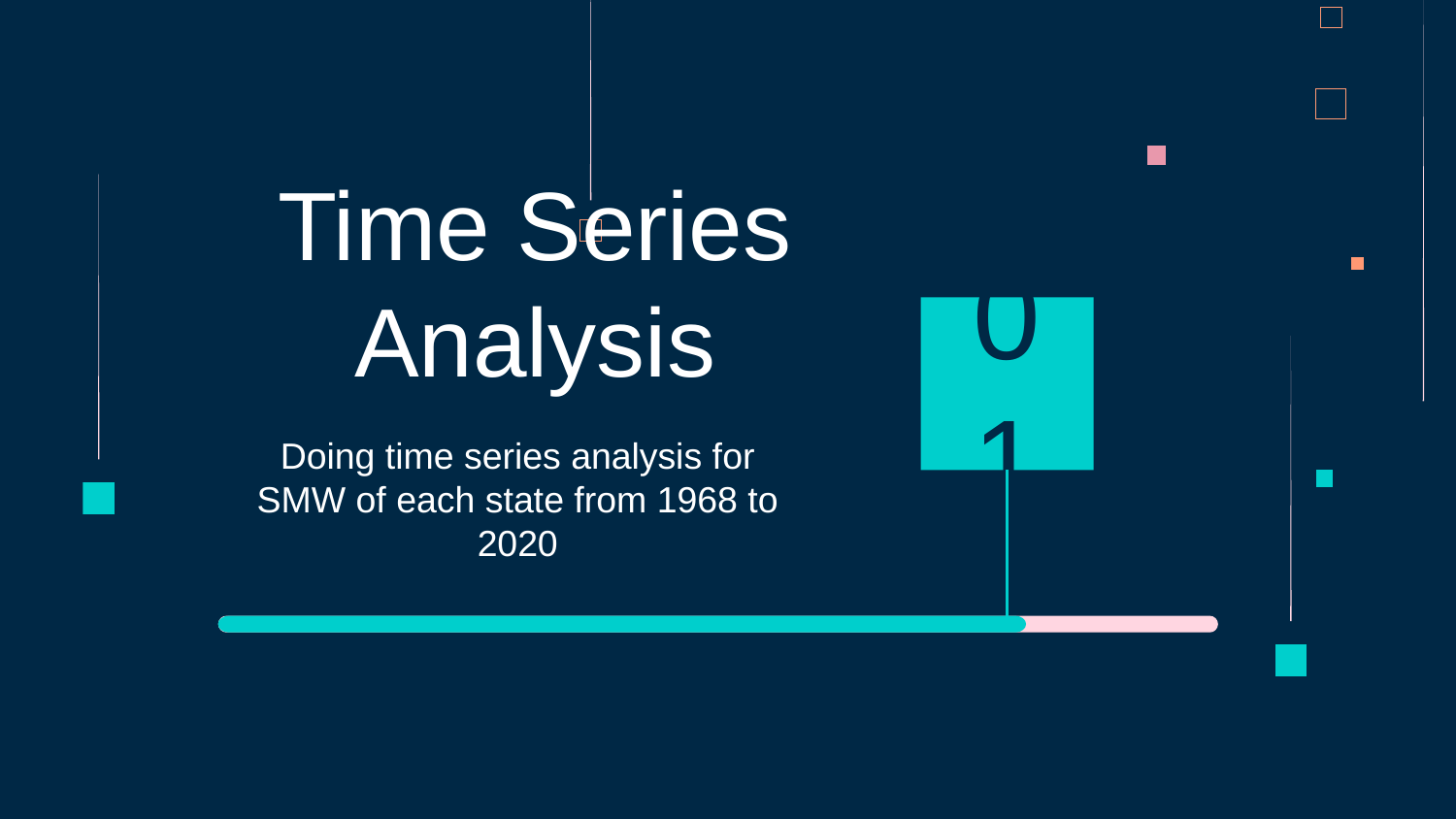

# Time Series Analysis

01
Doing time series analysis for SMW of each state from 1968 to 2020